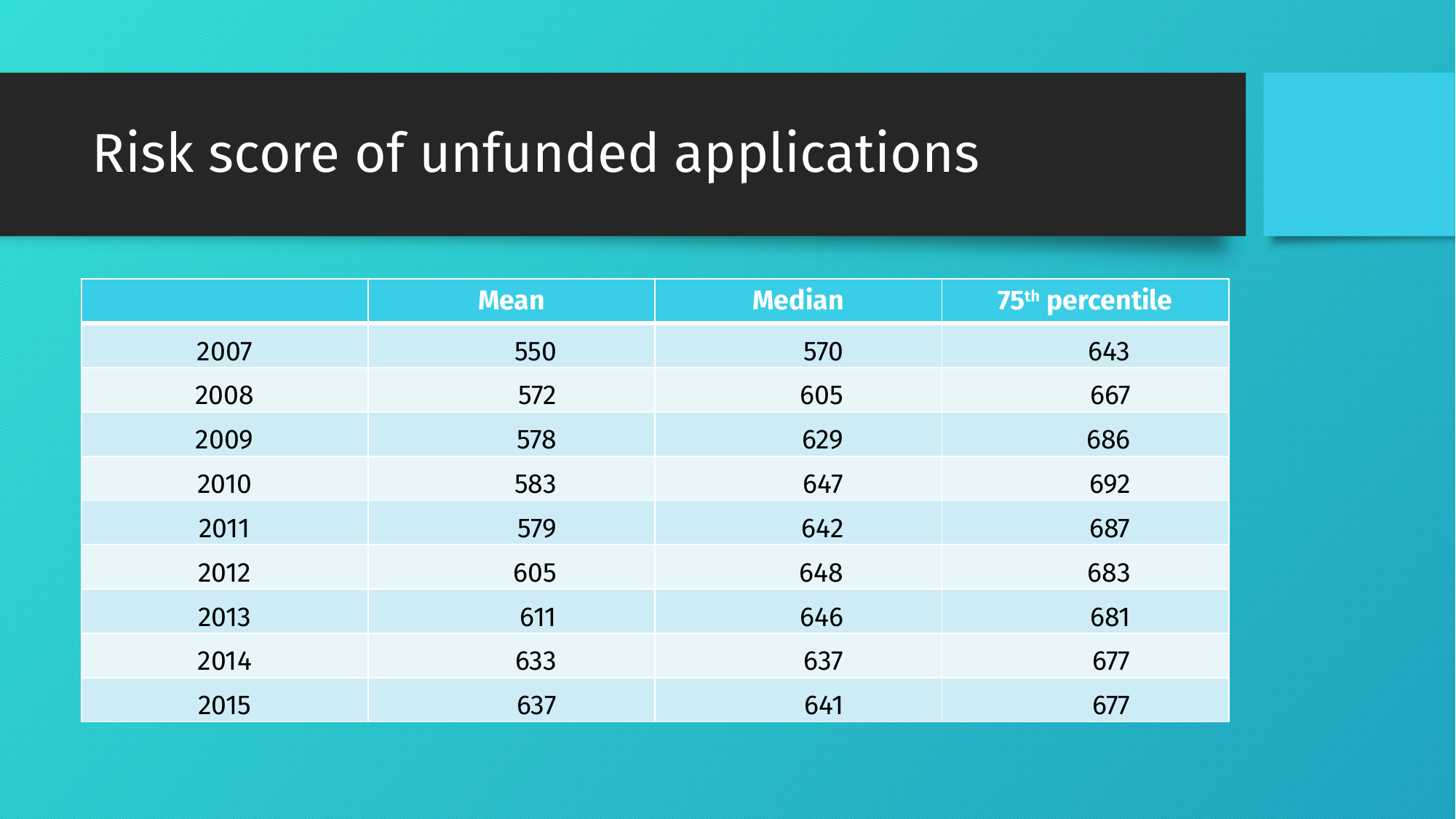

# Risk score of unfunded applications
|  | Mean | Median | 75th percentile |
| --- | --- | --- | --- |
| 2007 | 550 | 570 | 643 |
| 2008 | 572 | 605 | 667 |
| 2009 | 578 | 629 | 686 |
| 2010 | 583 | 647 | 692 |
| 2011 | 579 | 642 | 687 |
| 2012 | 605 | 648 | 683 |
| 2013 | 611 | 646 | 681 |
| 2014 | 633 | 637 | 677 |
| 2015 | 637 | 641 | 677 |